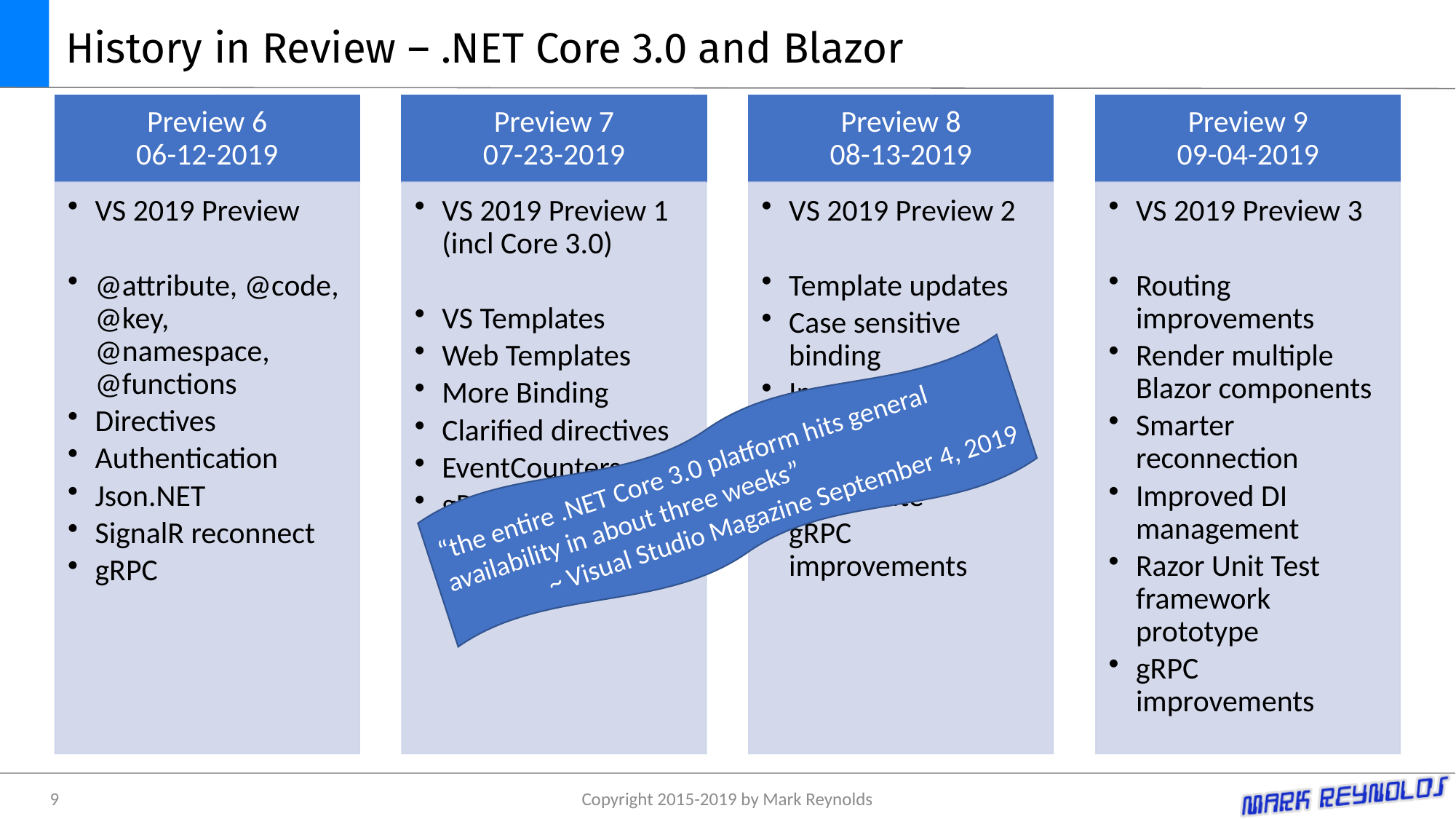

# History in Review – .NET Core 3.0 and Blazor
Preview 6
06-12-2019
VS 2019 Preview

@attribute, @code, @key, @namespace, @functions
Directives
Authentication
Json.NET
SignalR reconnect
gRPC
Preview 7
07-23-2019
VS 2019 Preview 1
(incl Core 3.0)

VS Templates
Web Templates
More Binding
Clarified directives
EventCounters
gRPC improvements
Preview 8
08-13-2019
VS 2019 Preview 2

Template updates
Case sensitive binding
Improved reconnect
Razor support for @attribute
gRPC improvements
Preview 9
09-04-2019
VS 2019 Preview 3

Routing improvements
Render multiple Blazor components
Smarter reconnection
Improved DI management
Razor Unit Test framework prototype
gRPC improvements
“the entire .NET Core 3.0 platform hits general availability in about three weeks”
~ Visual Studio Magazine September 4, 2019
9
Copyright 2015-2019 by Mark Reynolds